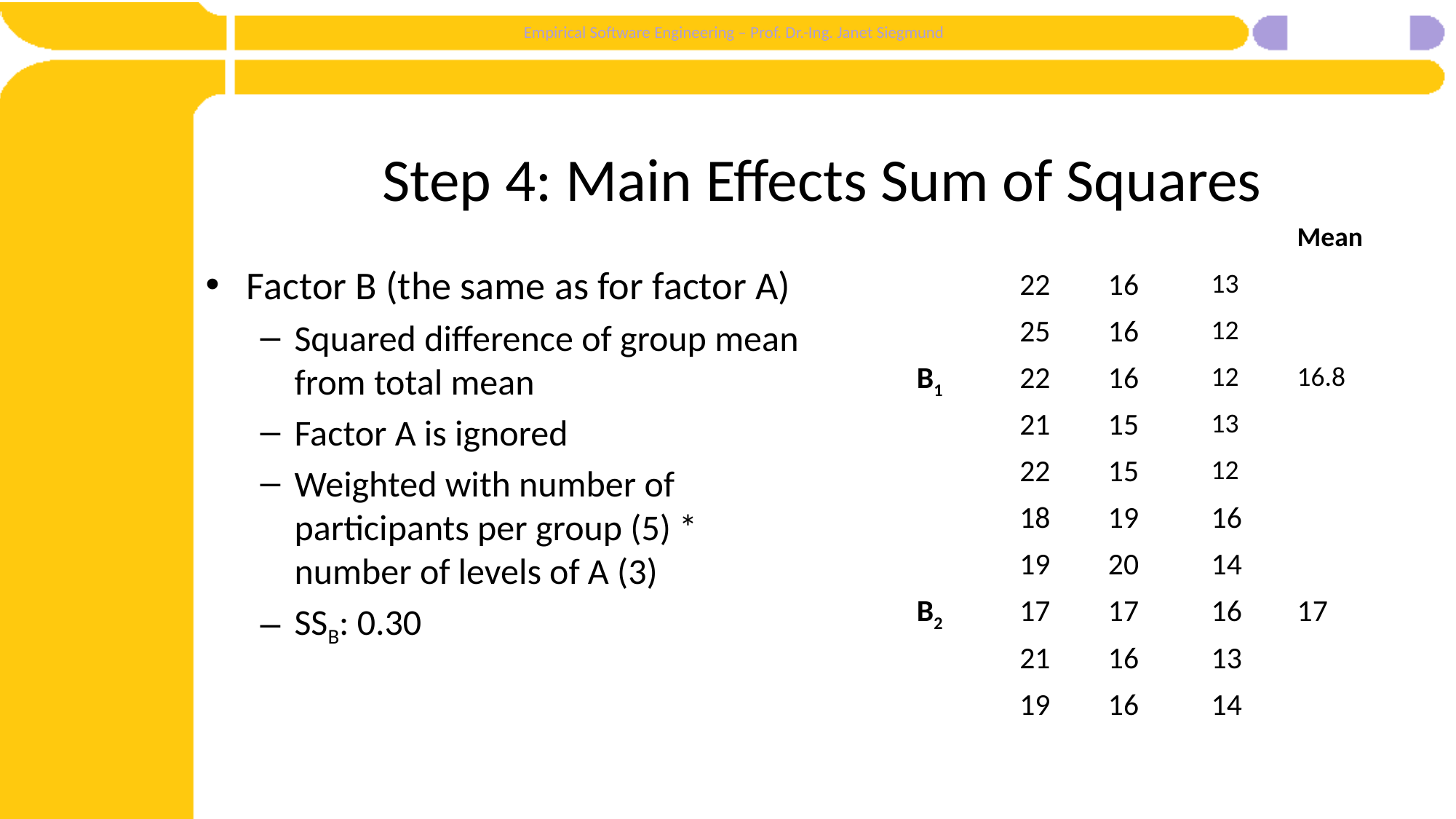

# Step 4: Main Effects Sum of Squares
|  |  |  |  | Mean |
| --- | --- | --- | --- | --- |
|  | 22 | 16 | 13 |  |
|  | 25 | 16 | 12 |  |
| B1 | 22 | 16 | 12 | 16.8 |
|  | 21 | 15 | 13 |  |
|  | 22 | 15 | 12 |  |
|  | 18 | 19 | 16 |  |
|  | 19 | 20 | 14 |  |
| B2 | 17 | 17 | 16 | 17 |
|  | 21 | 16 | 13 |  |
|  | 19 | 16 | 14 |  |
Factor B (the same as for factor A)
Squared difference of group mean from total mean
Factor A is ignored
Weighted with number of participants per group (5) * number of levels of A (3)
SSB: 0.30